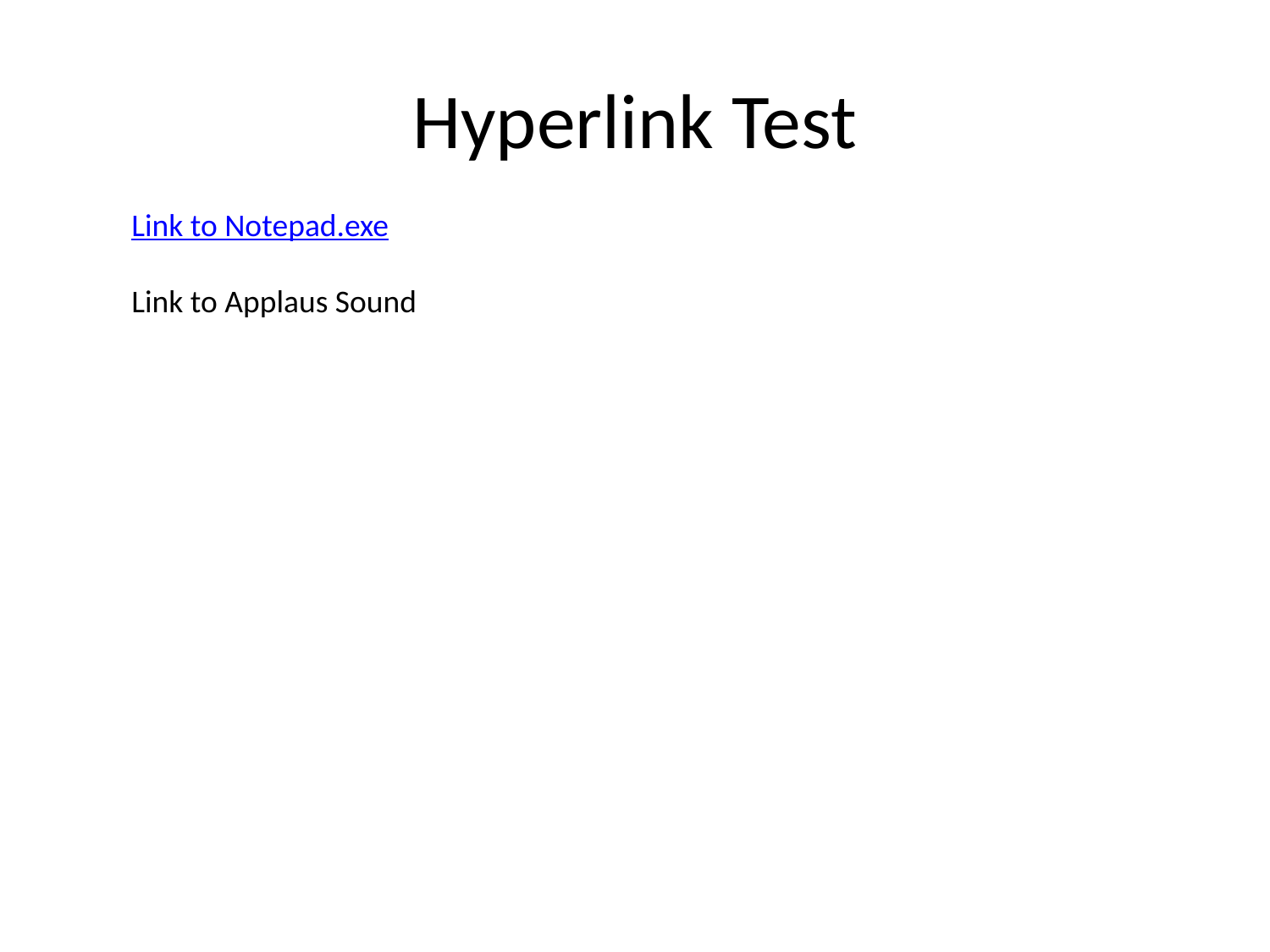

# Hyperlink Test
Link to Notepad.exe

Link to Applaus Sound